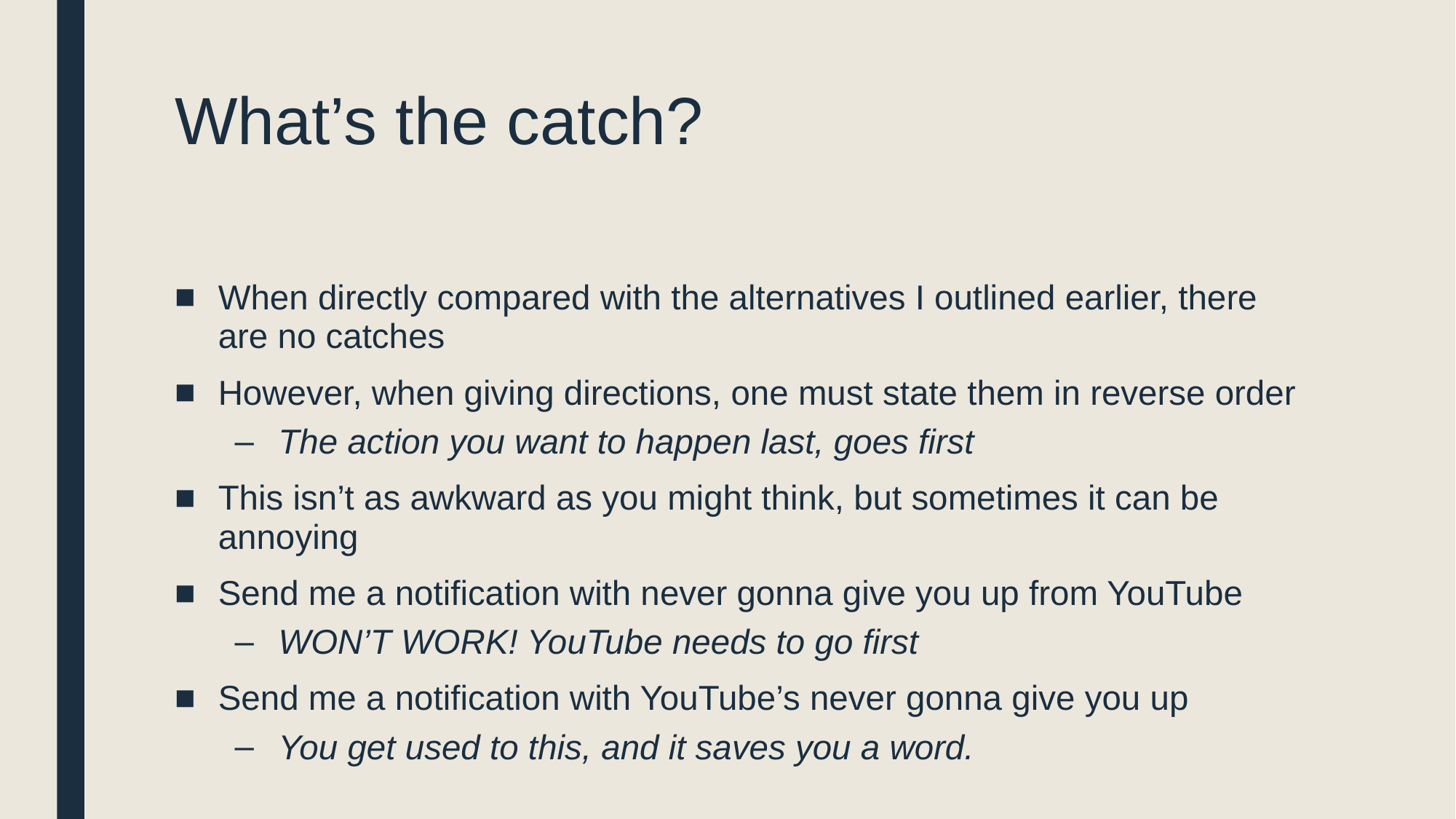

# What’s the catch?
When directly compared with the alternatives I outlined earlier, there are no catches
However, when giving directions, one must state them in reverse order
The action you want to happen last, goes first
This isn’t as awkward as you might think, but sometimes it can be annoying
Send me a notification with never gonna give you up from YouTube
WON’T WORK! YouTube needs to go first
Send me a notification with YouTube’s never gonna give you up
You get used to this, and it saves you a word.